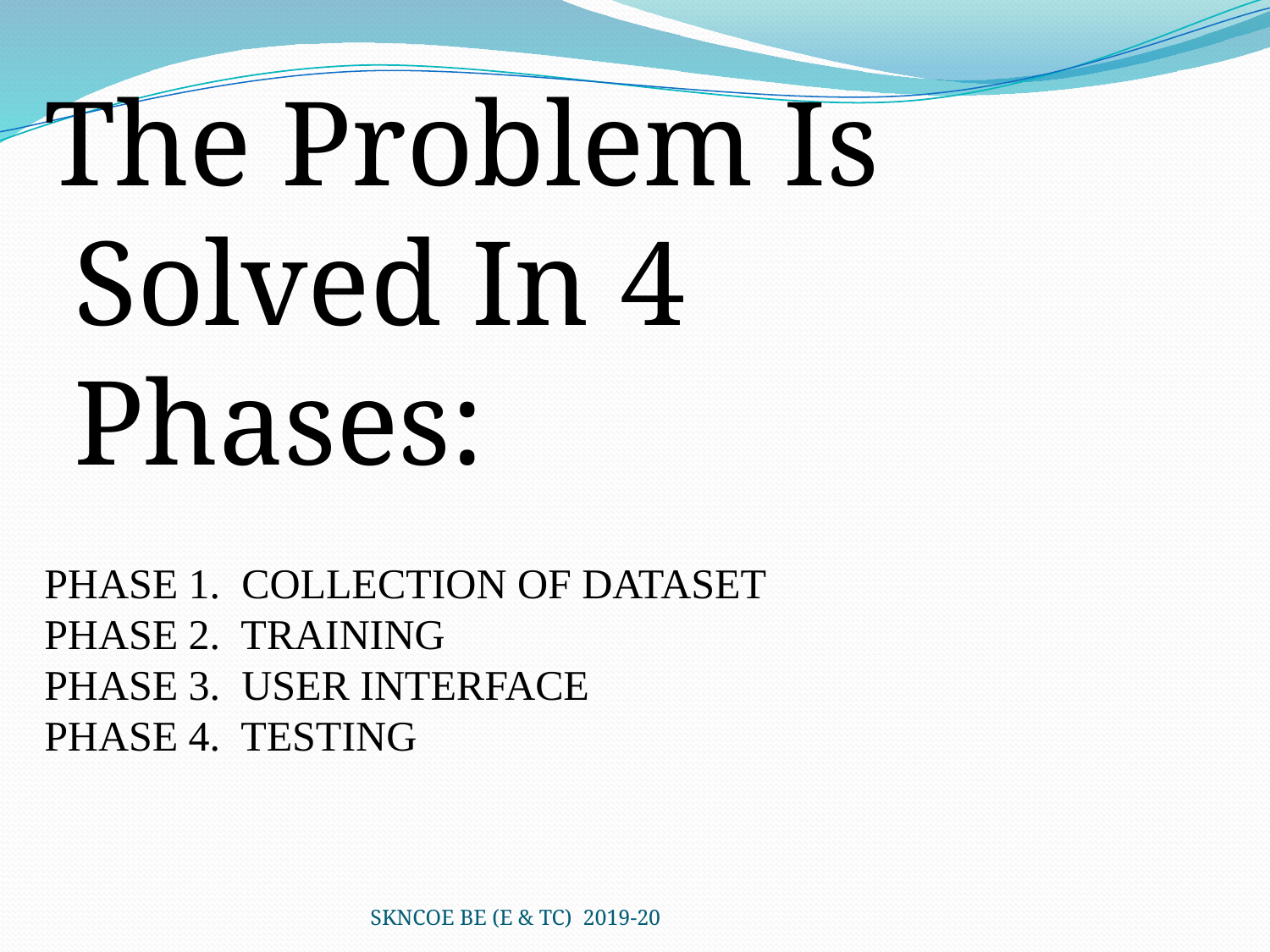

The Problem Is
 Solved In 4
 Phases:
PHASE 1.  COLLECTION OF DATASET
PHASE 2.  TRAINING
PHASE 3.  USER INTERFACE
PHASE 4.  TESTING
SKNCOE BE (E & TC)  2019-20